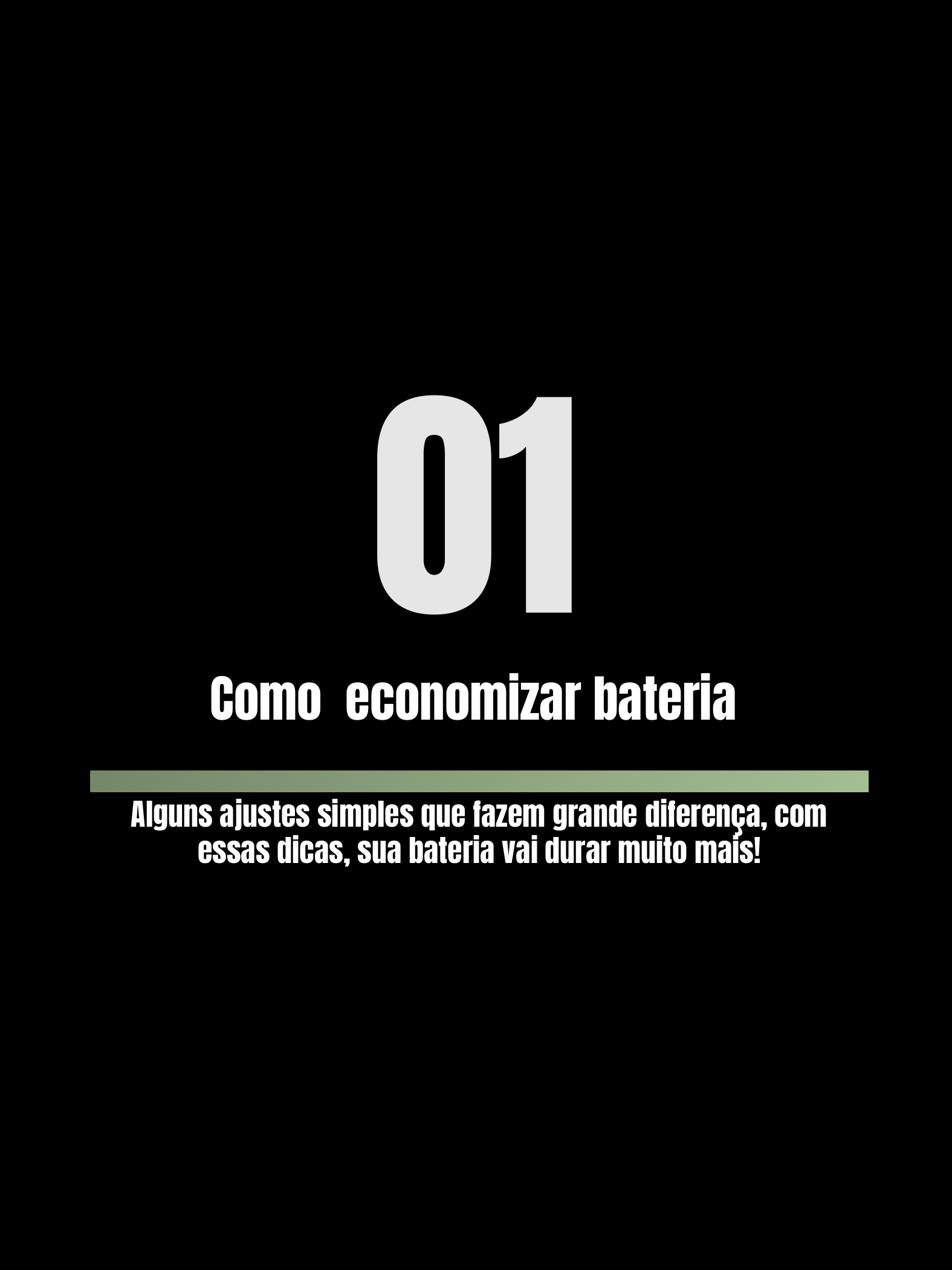

01
Como  economizar bateria

Alguns ajustes simples que fazem grande diferença, com essas dicas, sua bateria vai durar muito mais!
Seu guia prático do iPhone - Andreza do Amaral
2